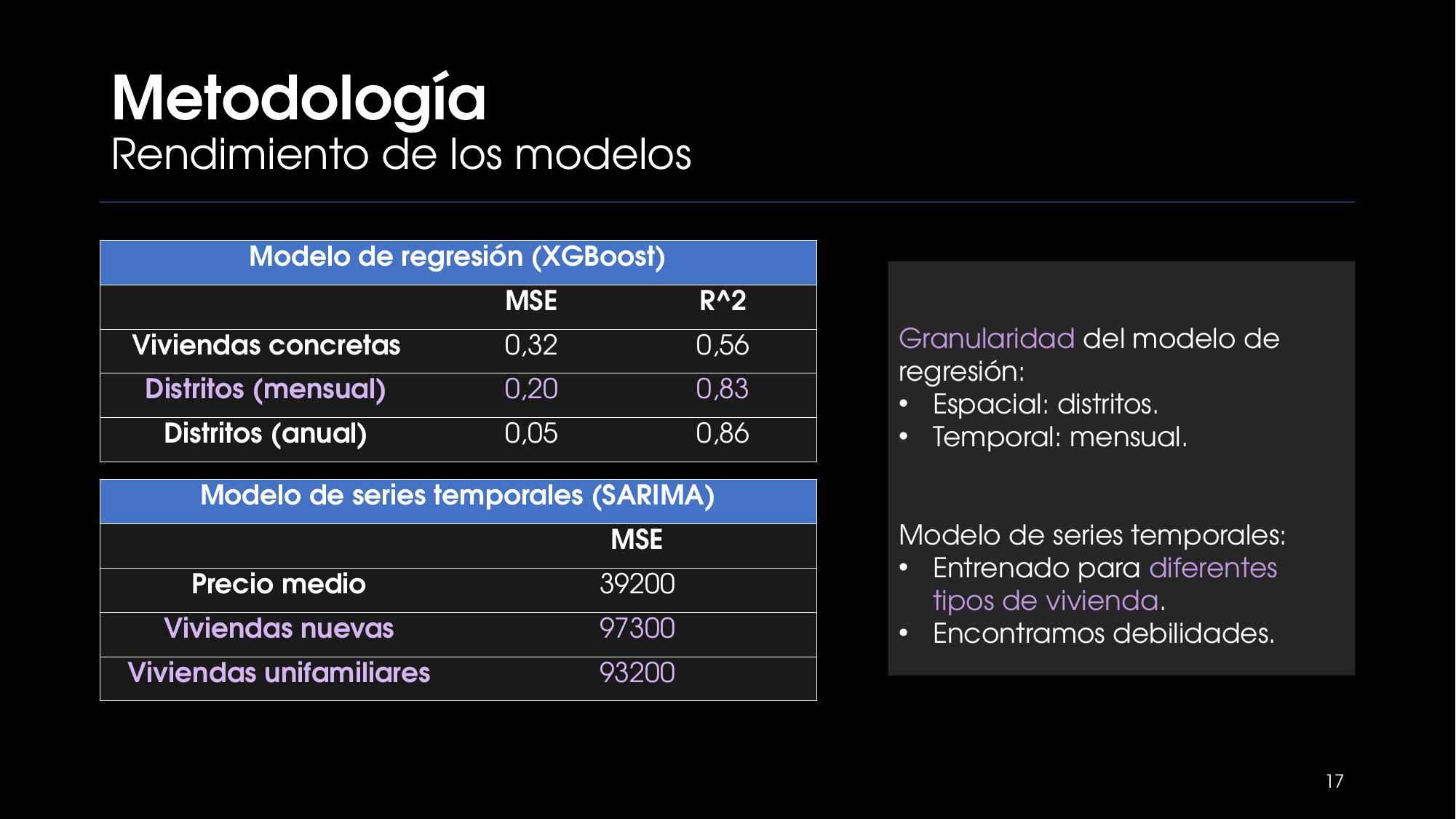

# Metodología Rendimiento de los modelos
| Modelo de regresión (XGBoost) |  |  |
| --- | --- | --- |
|  | MSE | R^2 |
| Viviendas concretas | 0,32 | 0,56 |
| Distritos (mensual) | 0,20 | 0,83 |
| Distritos (anual) | 0,05 | 0,86 |

Granularidad del modelo de regresión:
Espacial: distritos.
Temporal: mensual.

Modelo de series temporales:
Entrenado para diferentes tipos de vivienda.
Encontramos debilidades.
| Modelo de series temporales (SARIMA) |  |
| --- | --- |
|  | MSE |
| Precio medio | 39200 |
| Viviendas nuevas | 97300 |
| Viviendas unifamiliares | 93200 |
17